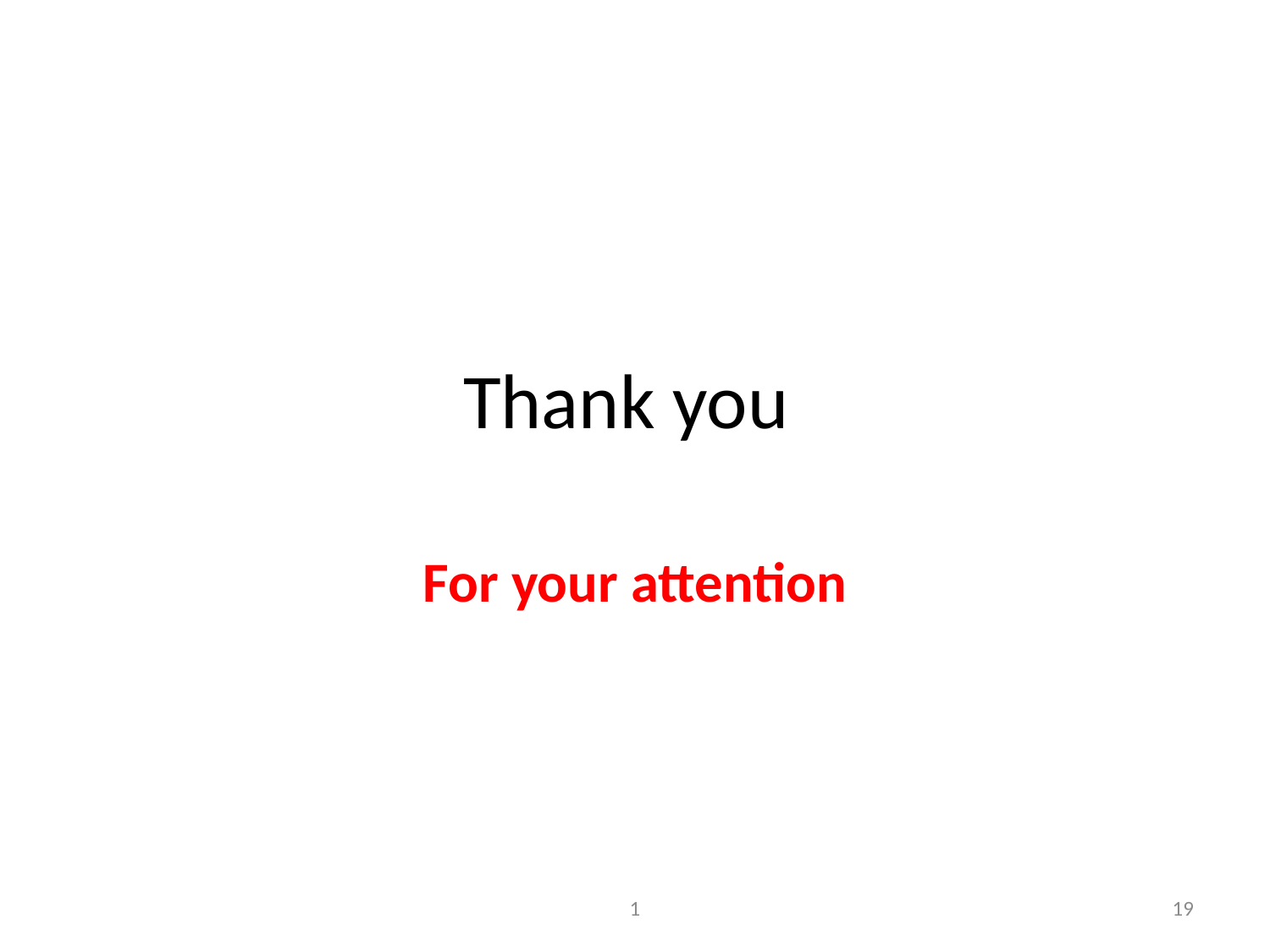

# Thank you
For your attention
1
19